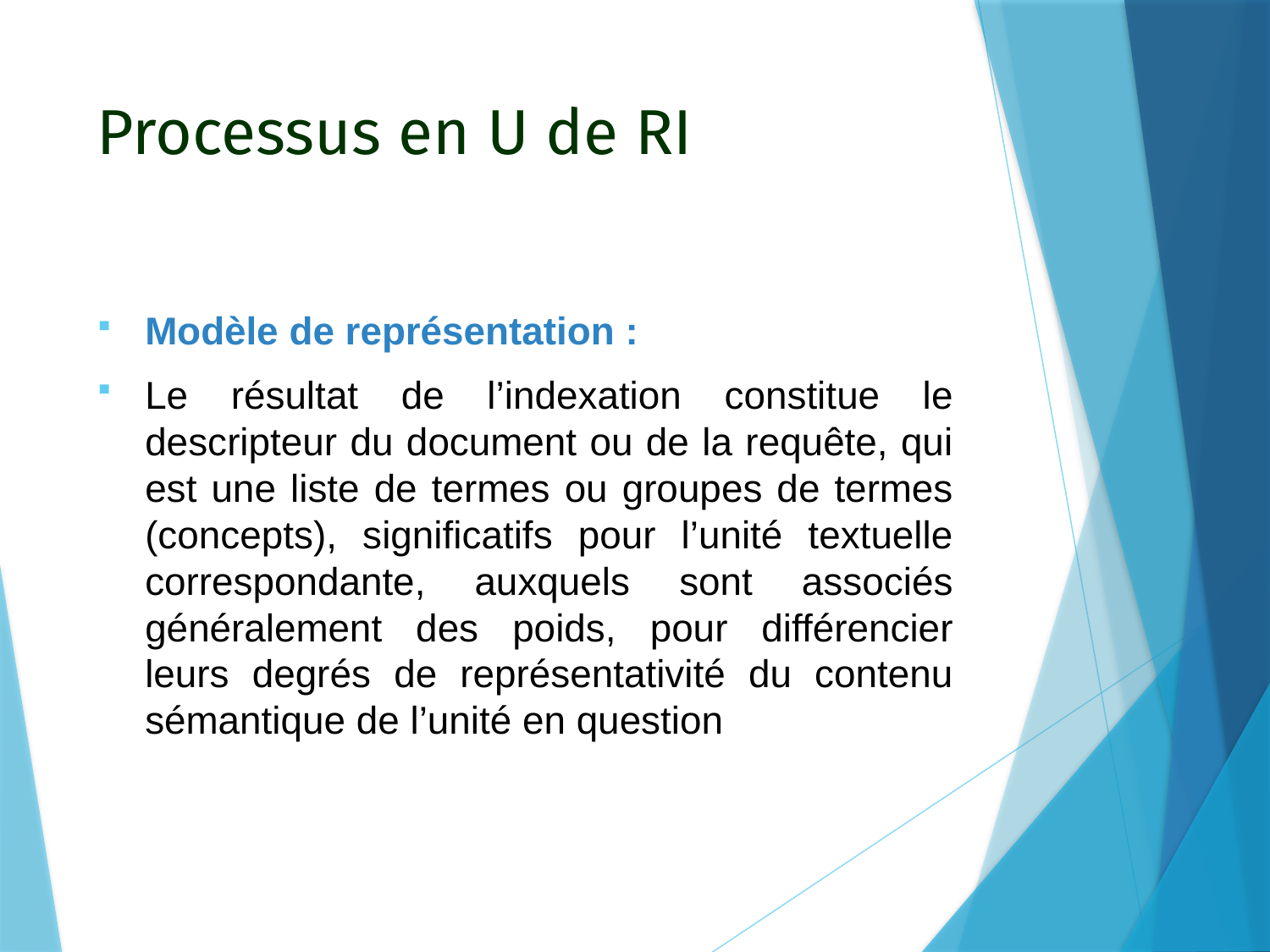

# Processus en U de RI
Modèle de représentation :
Le résultat de l’indexation constitue le descripteur du document ou de la requête, qui est une liste de termes ou groupes de termes (concepts), significatifs pour l’unité textuelle correspondante, auxquels sont associés généralement des poids, pour différencier leurs degrés de représentativité du contenu sémantique de l’unité en question